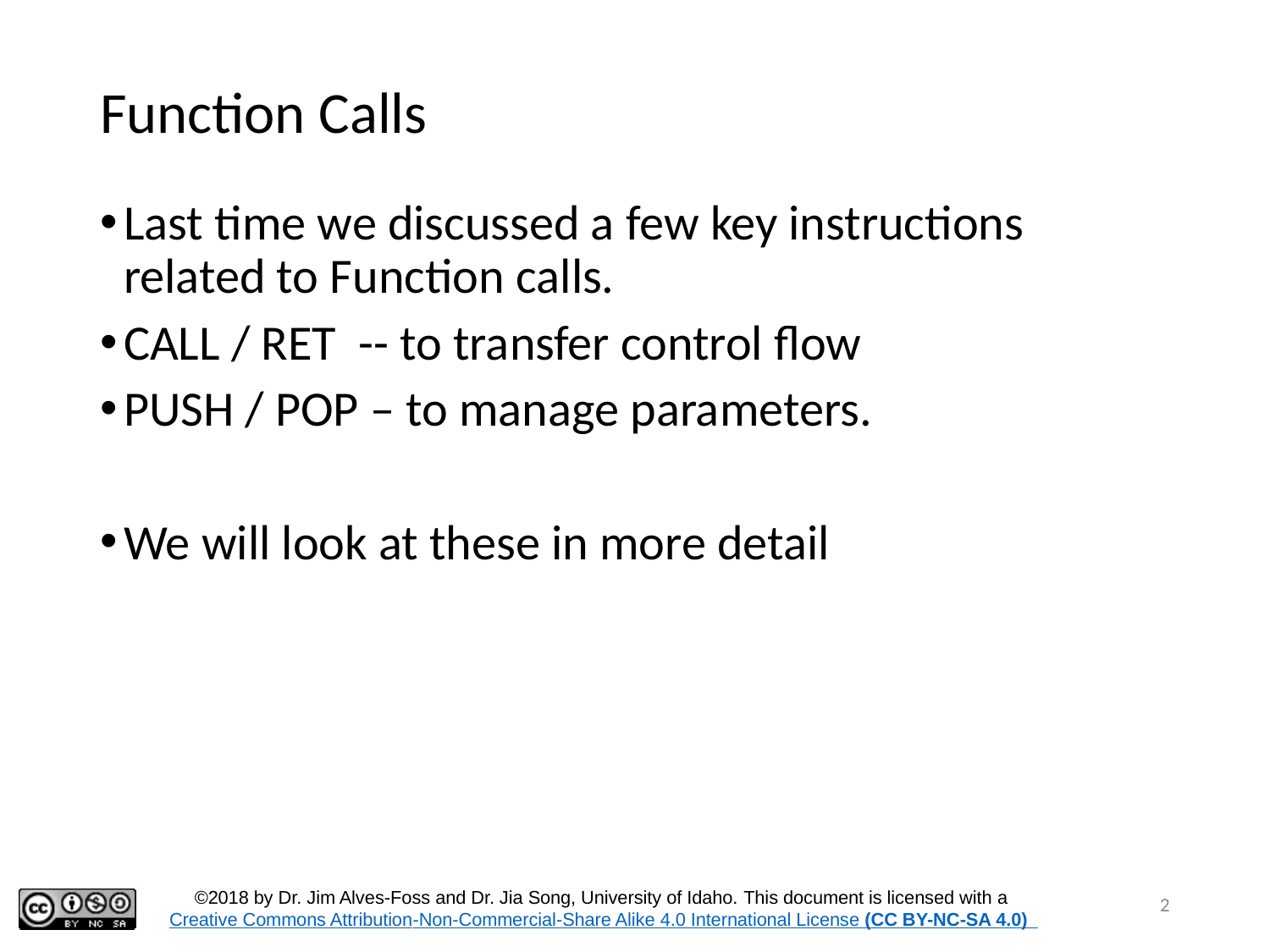

# Function Calls
Last time we discussed a few key instructions related to Function calls.
CALL / RET  -- to transfer control flow
PUSH / POP – to manage parameters.

We will look at these in more detail
2